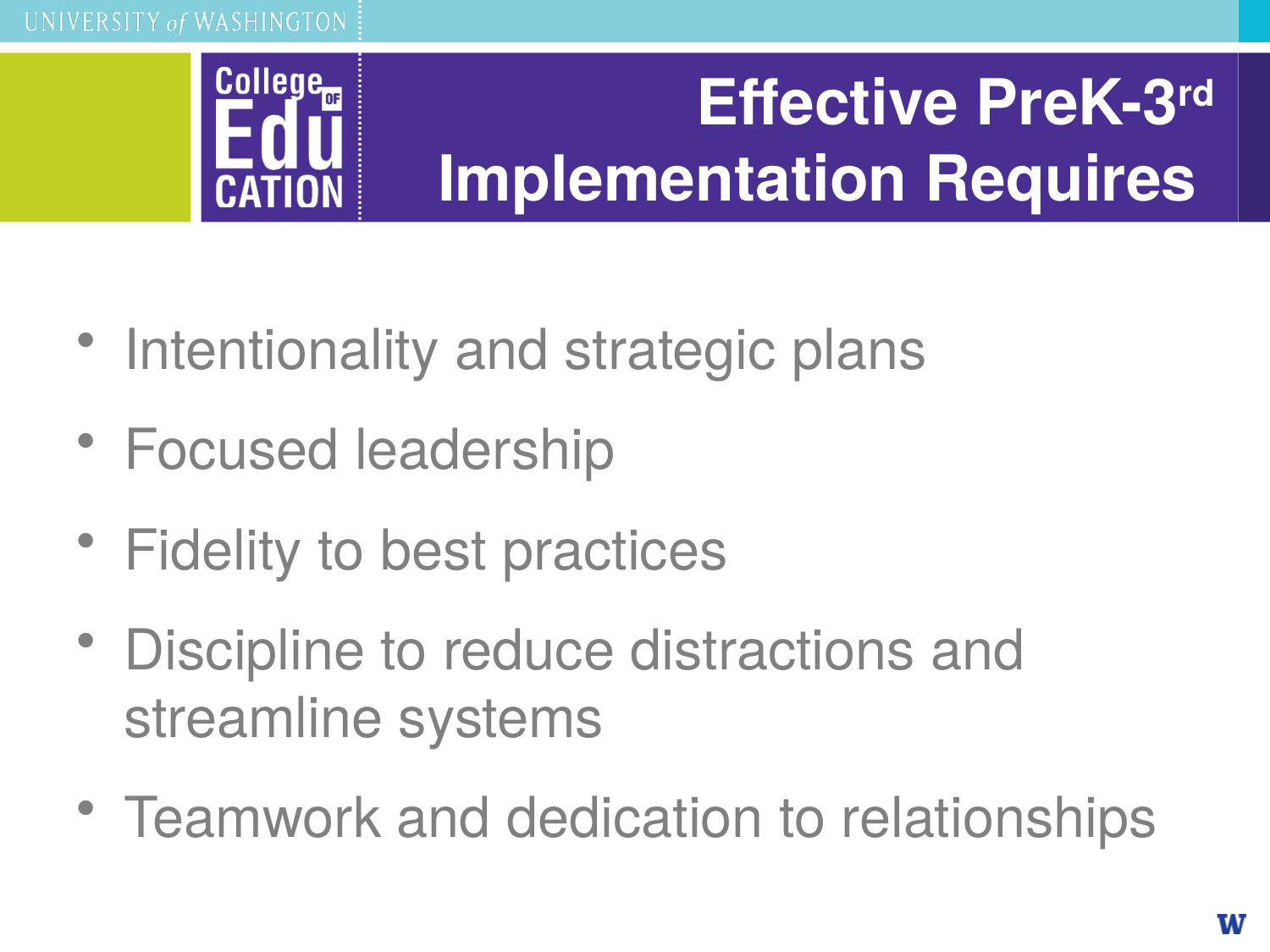

# Effective PreK-3rd Implementation Requires
Intentionality and strategic plans
Focused leadership
Fidelity to best practices
Discipline to reduce distractions and streamline systems
Teamwork and dedication to relationships